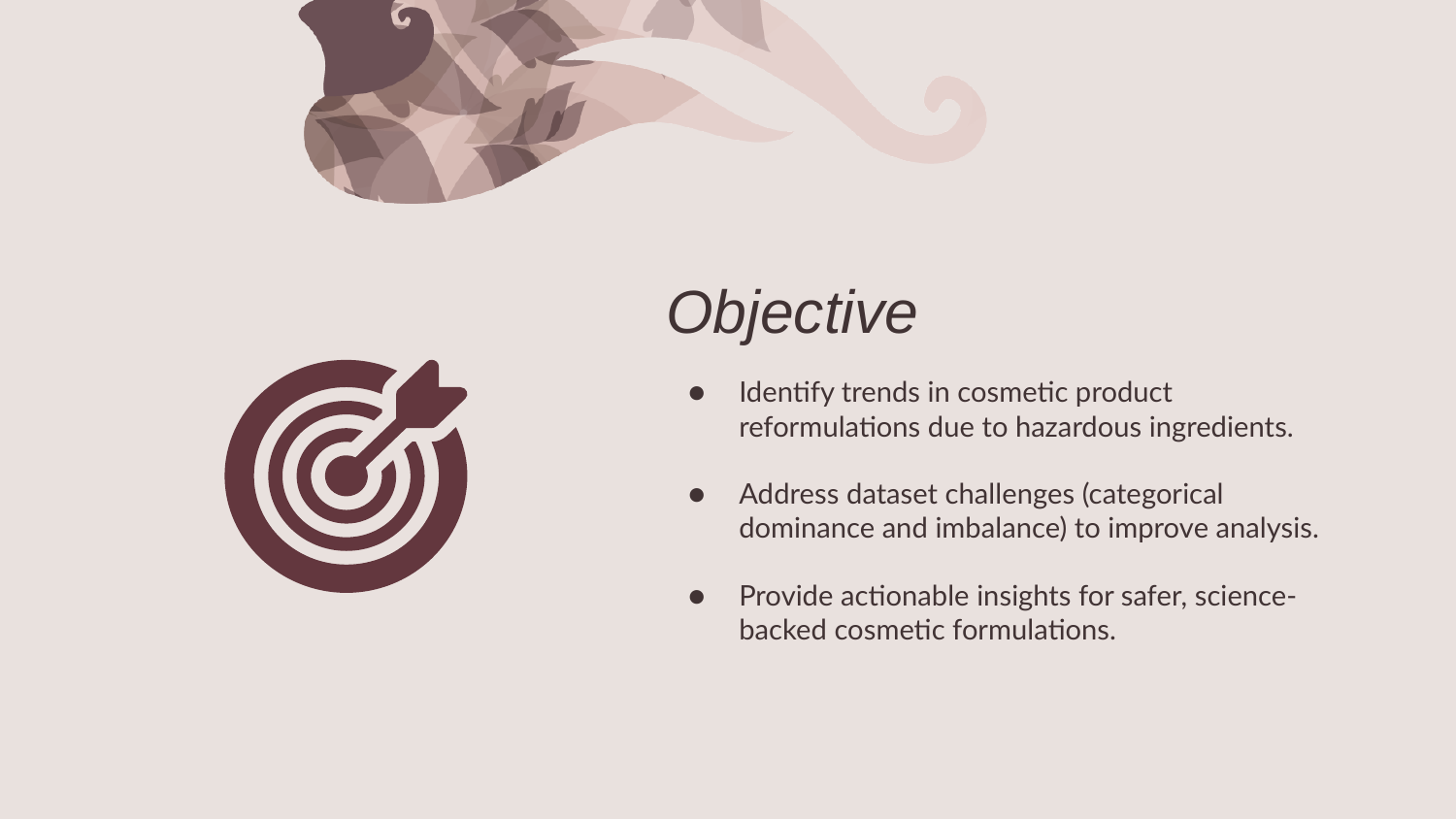

# Objective

Identify trends in cosmetic product reformulations due to hazardous ingredients.

Address dataset challenges (categorical dominance and imbalance) to improve analysis.

Provide actionable insights for safer, science-backed cosmetic formulations.